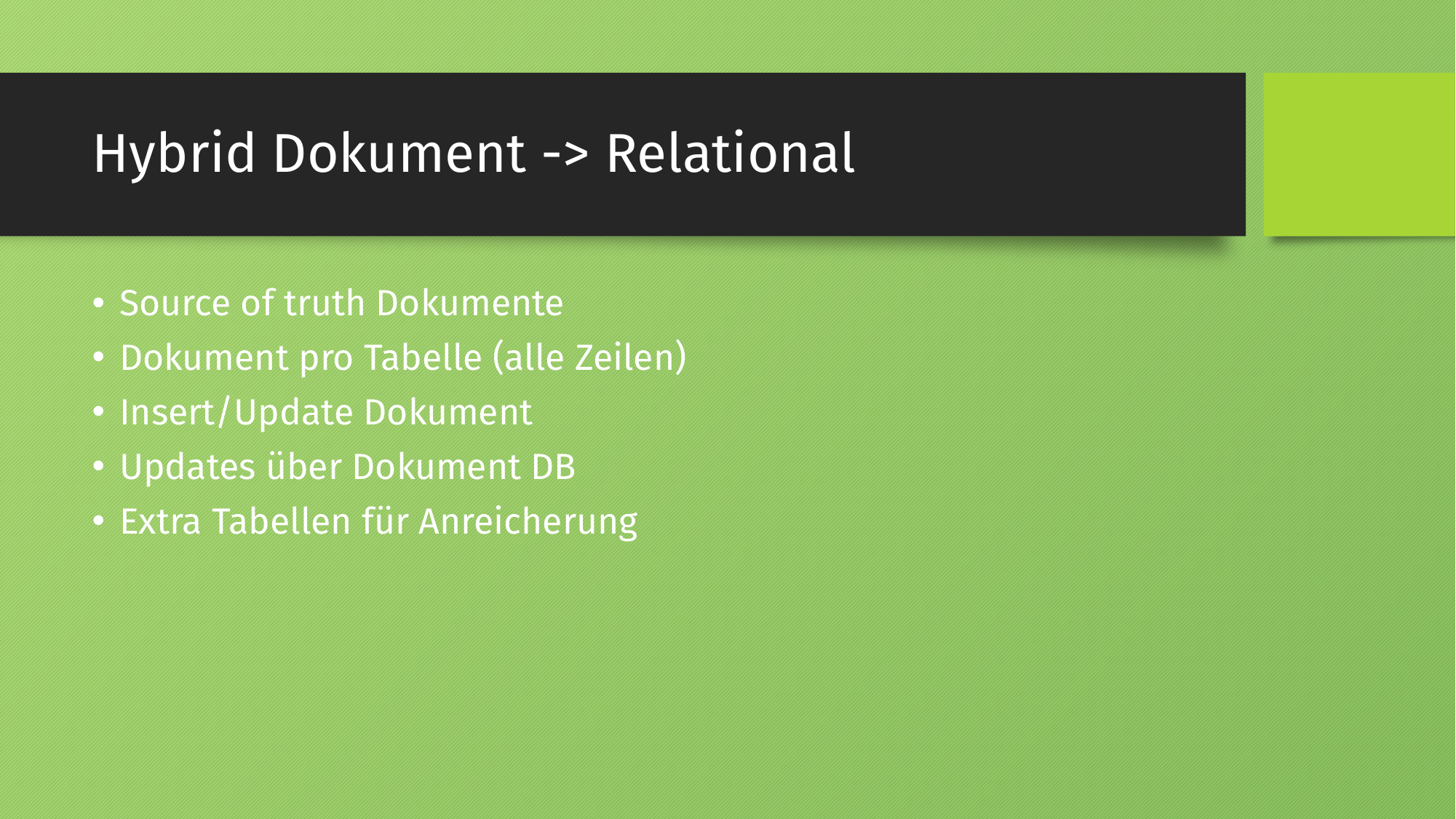

# Hybrid Dokument -> Relational
Source of truth Dokumente
Dokument pro Tabelle (alle Zeilen)
Insert/Update Dokument
Updates über Dokument DB
Extra Tabellen für Anreicherung